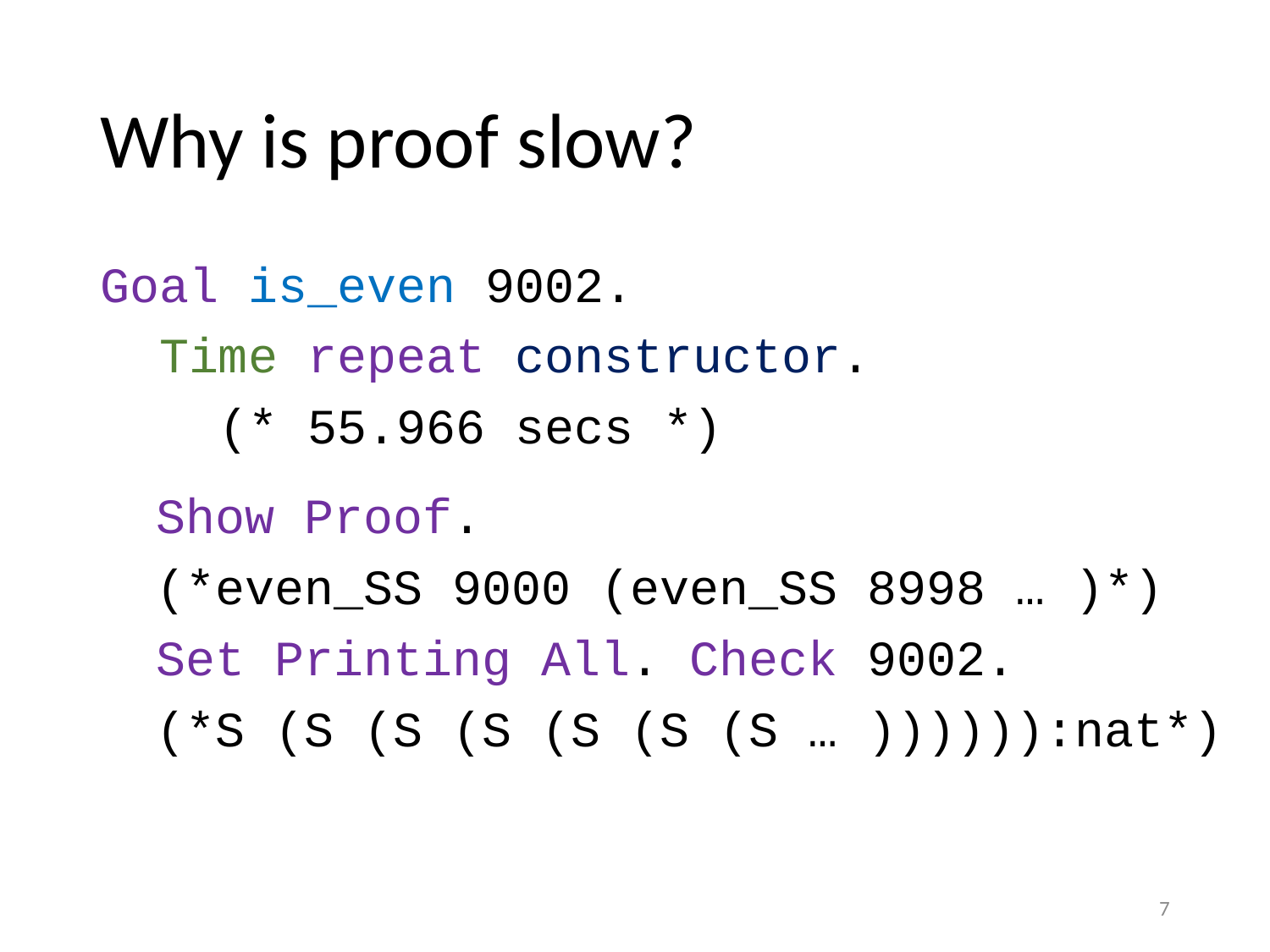

# Why is proof slow?
Goal is_even 9002.
  Time repeat constructor.
    (* 55.966 secs *)

  Show Proof.
  (*even_SS 9000 (even_SS 8998 … )*)
  Set Printing All. Check 9002.
  (*S (S (S (S (S (S (S … )))))):nat*)
7